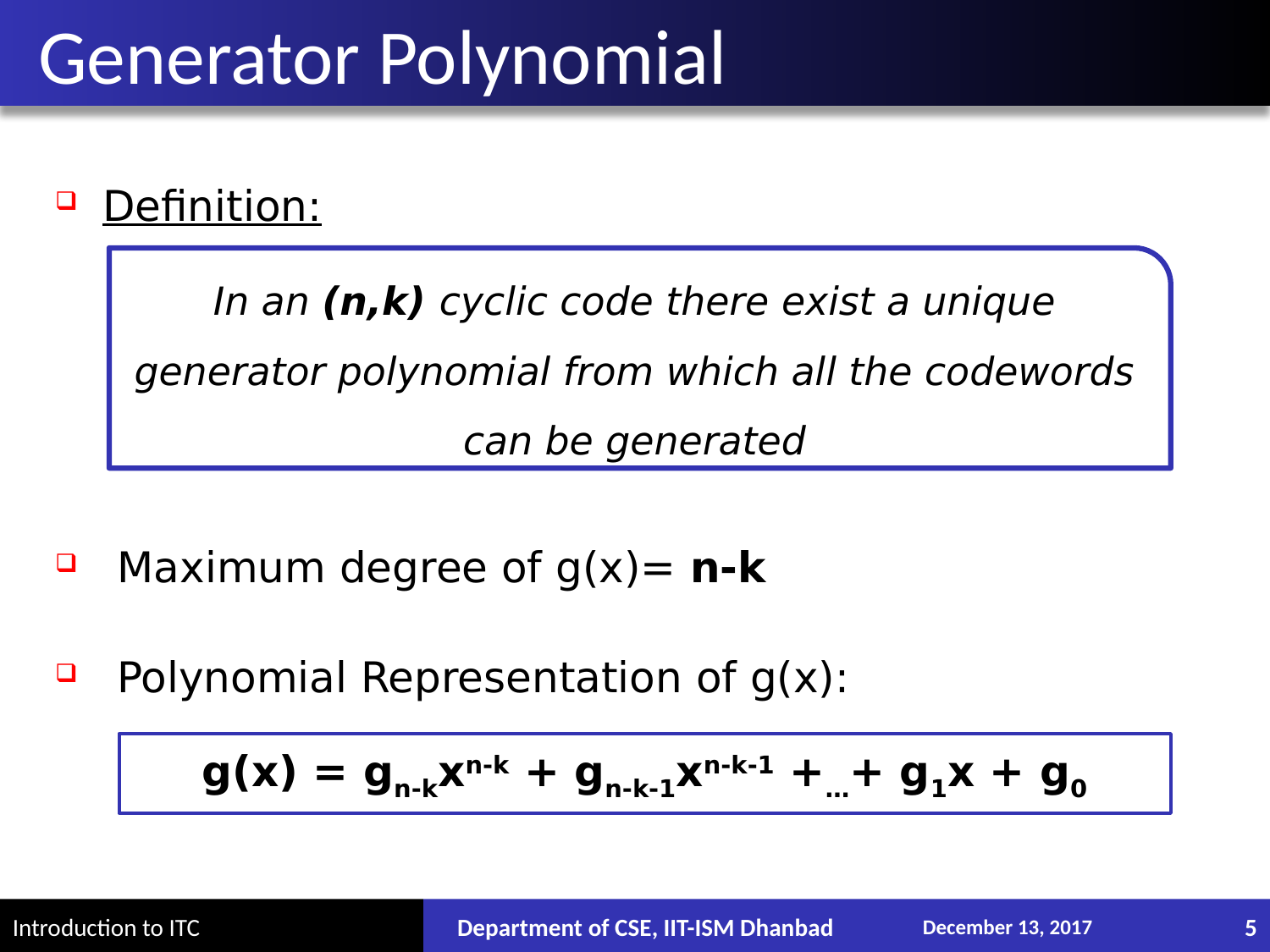

# Generator Polynomial
Definition:

Maximum degree of g(x)= n-k
Polynomial Representation of g(x):

In an (n,k) cyclic code there exist a unique generator polynomial from which all the codewords can be generated
g(x) = gn-kxn-k + gn-k-1xn-k-1 +…+ g1x + g0
Department of CSE, IIT-ISM Dhanbad
December 13, 2017
5